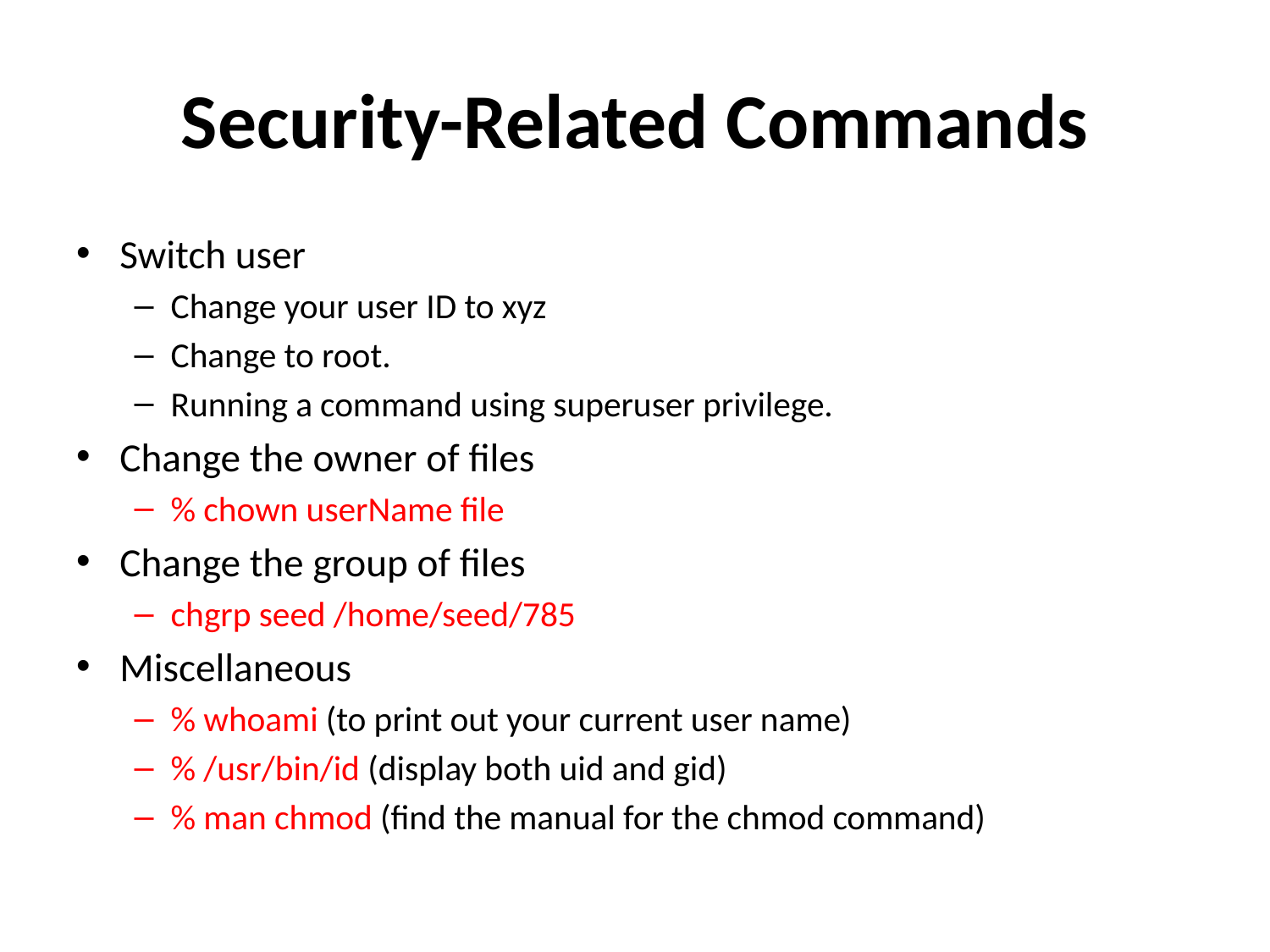

# Security-Related Commands
Switch user
Change your user ID to xyz
Change to root.
Running a command using superuser privilege.
Change the owner of files
% chown userName file
Change the group of files
chgrp seed /home/seed/785
Miscellaneous
% whoami (to print out your current user name)
% /usr/bin/id (display both uid and gid)
% man chmod (find the manual for the chmod command)